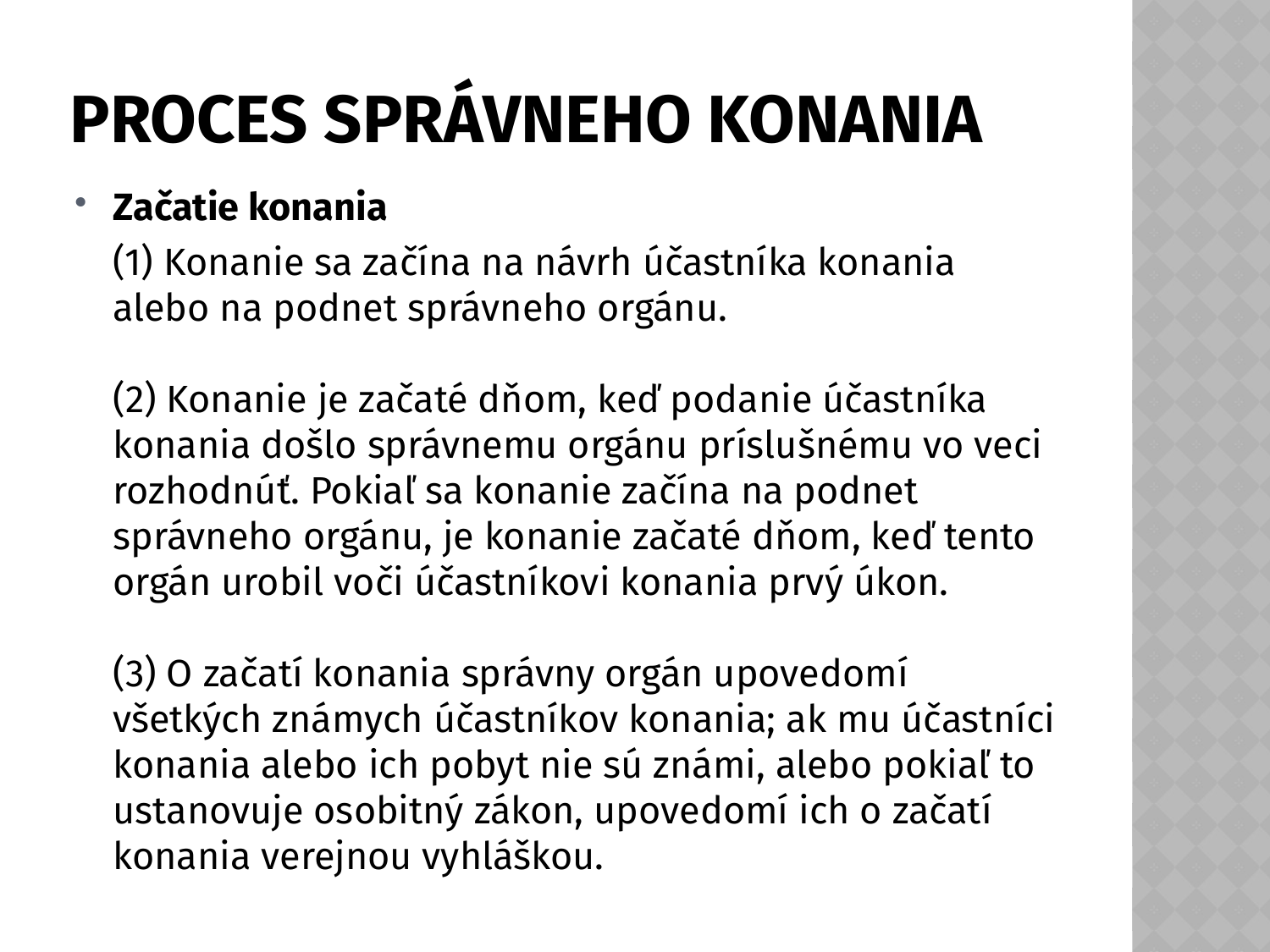

# Proces správneho konania
Začatie konania
	(1) Konanie sa začína na návrh účastníka konania alebo na podnet správneho orgánu.
(2) Konanie je začaté dňom, keď podanie účastníka konania došlo správnemu orgánu príslušnému vo veci rozhodnúť. Pokiaľ sa konanie začína na podnet správneho orgánu, je konanie začaté dňom, keď tento orgán urobil voči účastníkovi konania prvý úkon.
(3) O začatí konania správny orgán upovedomí všetkých známych účastníkov konania; ak mu účastníci konania alebo ich pobyt nie sú známi, alebo pokiaľ to ustanovuje osobitný zákon, upovedomí ich o začatí konania verejnou vyhláškou.